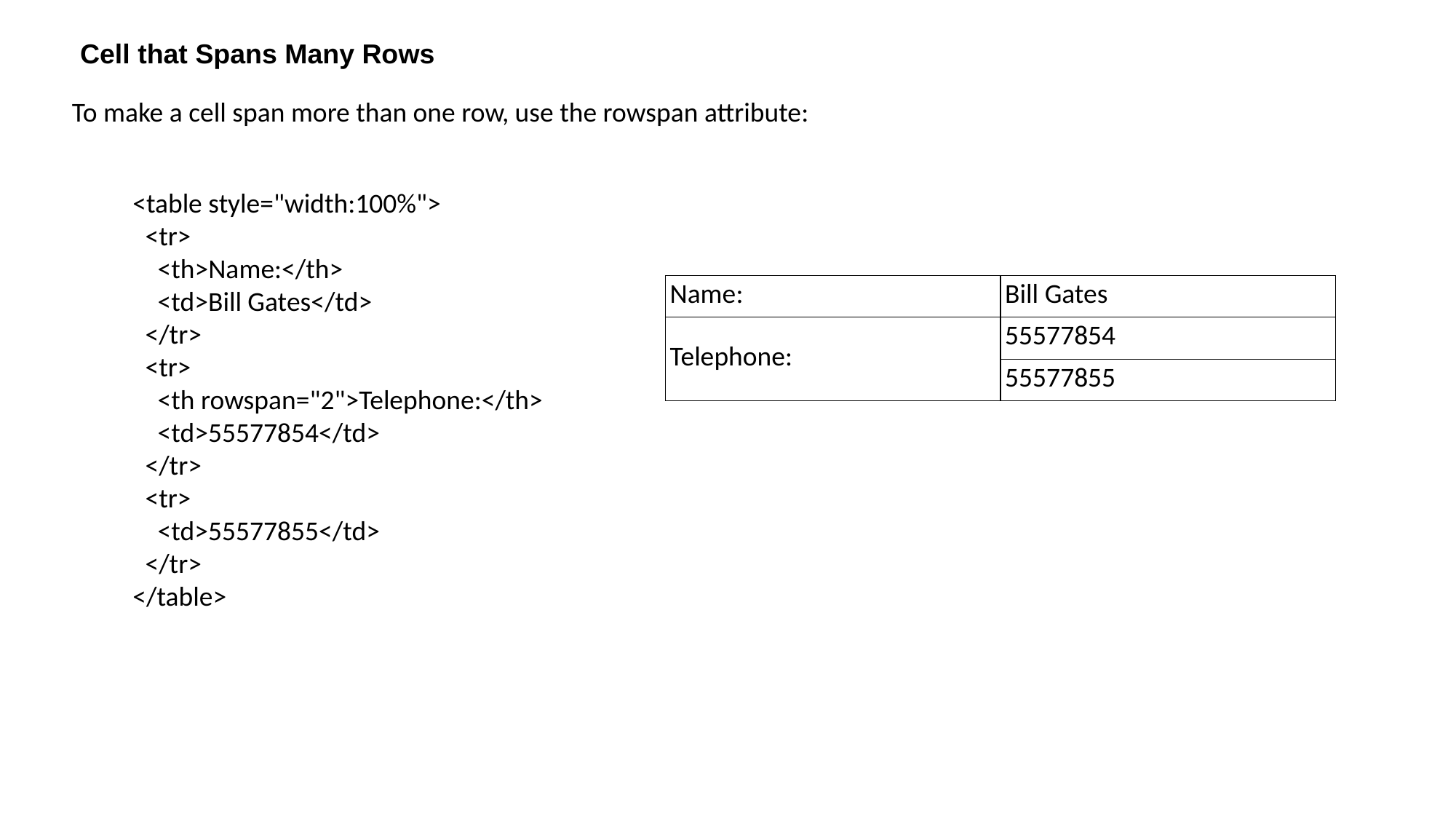

Cell that Spans Many Rows
To make a cell span more than one row, use the rowspan attribute:

<table style="width:100%">
  <tr>
    <th>Name:</th>
    <td>Bill Gates</td>
  </tr>
  <tr>
    <th rowspan="2">Telephone:</th>
    <td>55577854</td>
  </tr>
  <tr>
    <td>55577855</td>
  </tr>
</table>
| Name: | Bill Gates |
| --- | --- |
| Telephone: | 55577854 |
|  | 55577855 |